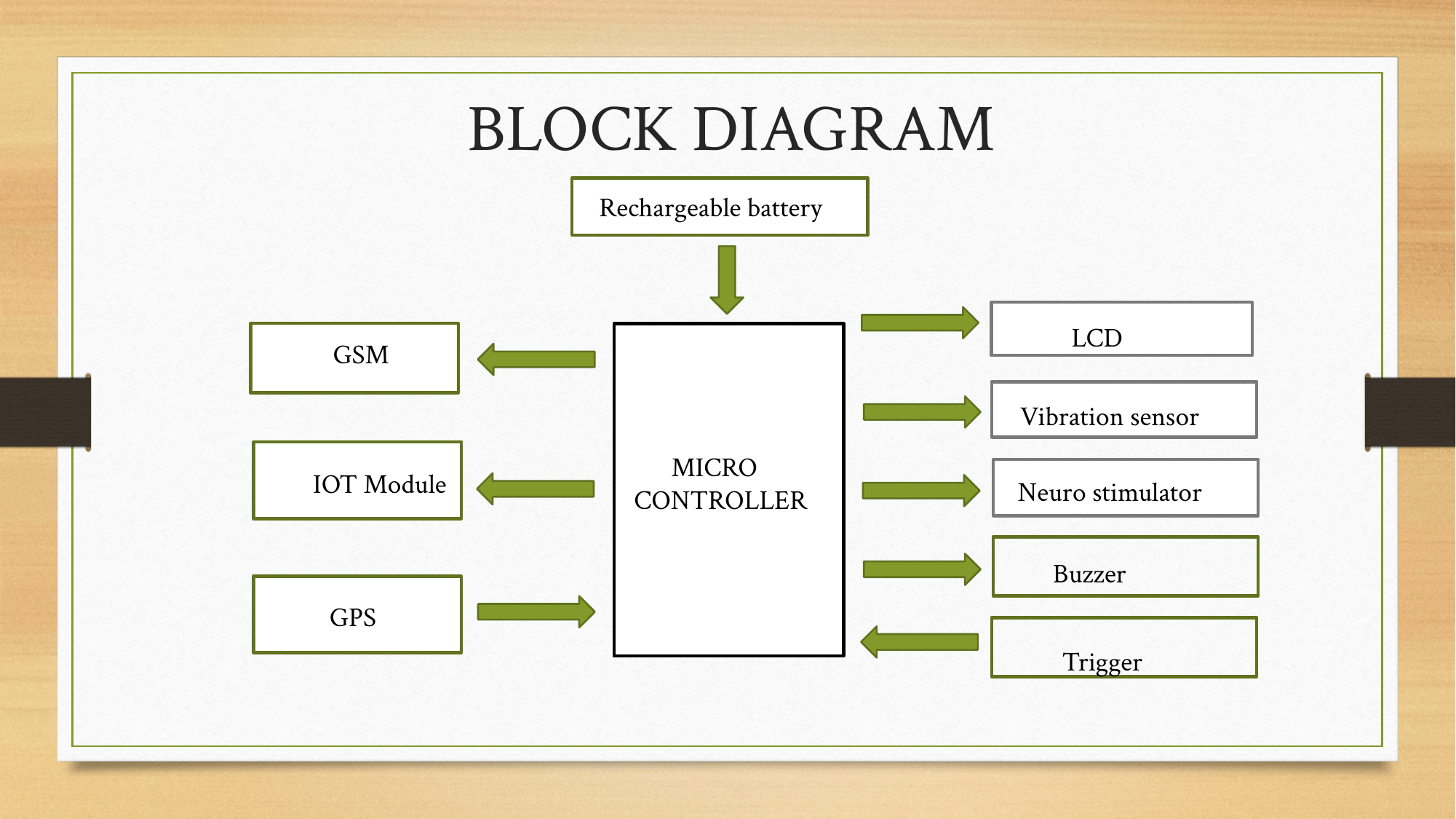

BLOCK DIAGRAM
RE
Rechargeable battery

      LCD

Integration of multiple devices.
Affordable.
M
     GSM

Vibration sensor

IO
       MICRO
 CONTROLLER

IOT Module
Neuro stimulator

      Buzzer

g
      GPS

          Trigger